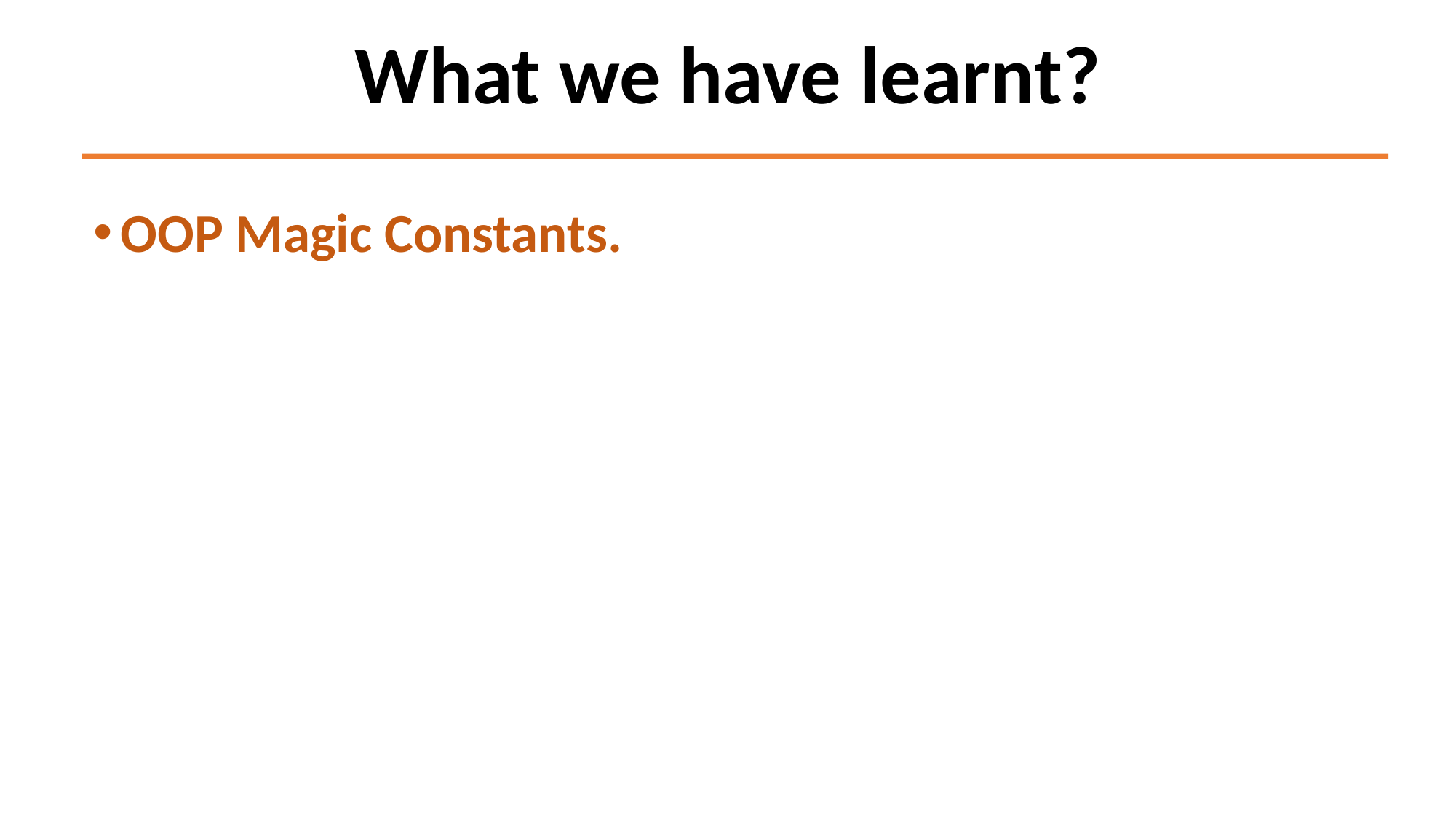

# What we have learnt?

OOP Magic Constants.